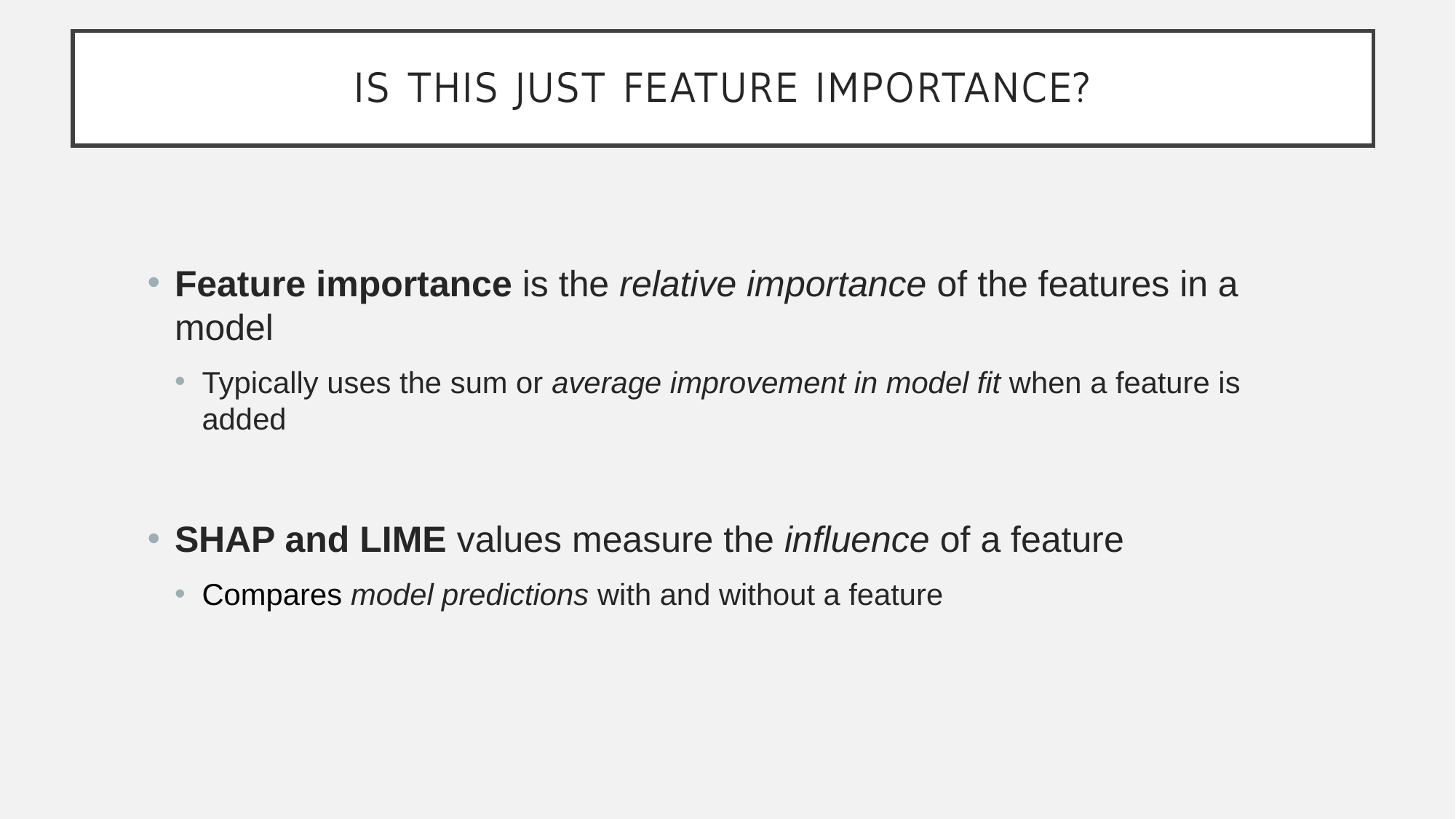

Is this just feature importance?
Feature importance is the relative importance of the features in a model
Typically uses the sum or average improvement in model fit when a feature is added

SHAP and LIME values measure the influence of a feature
Compares model predictions with and without a feature